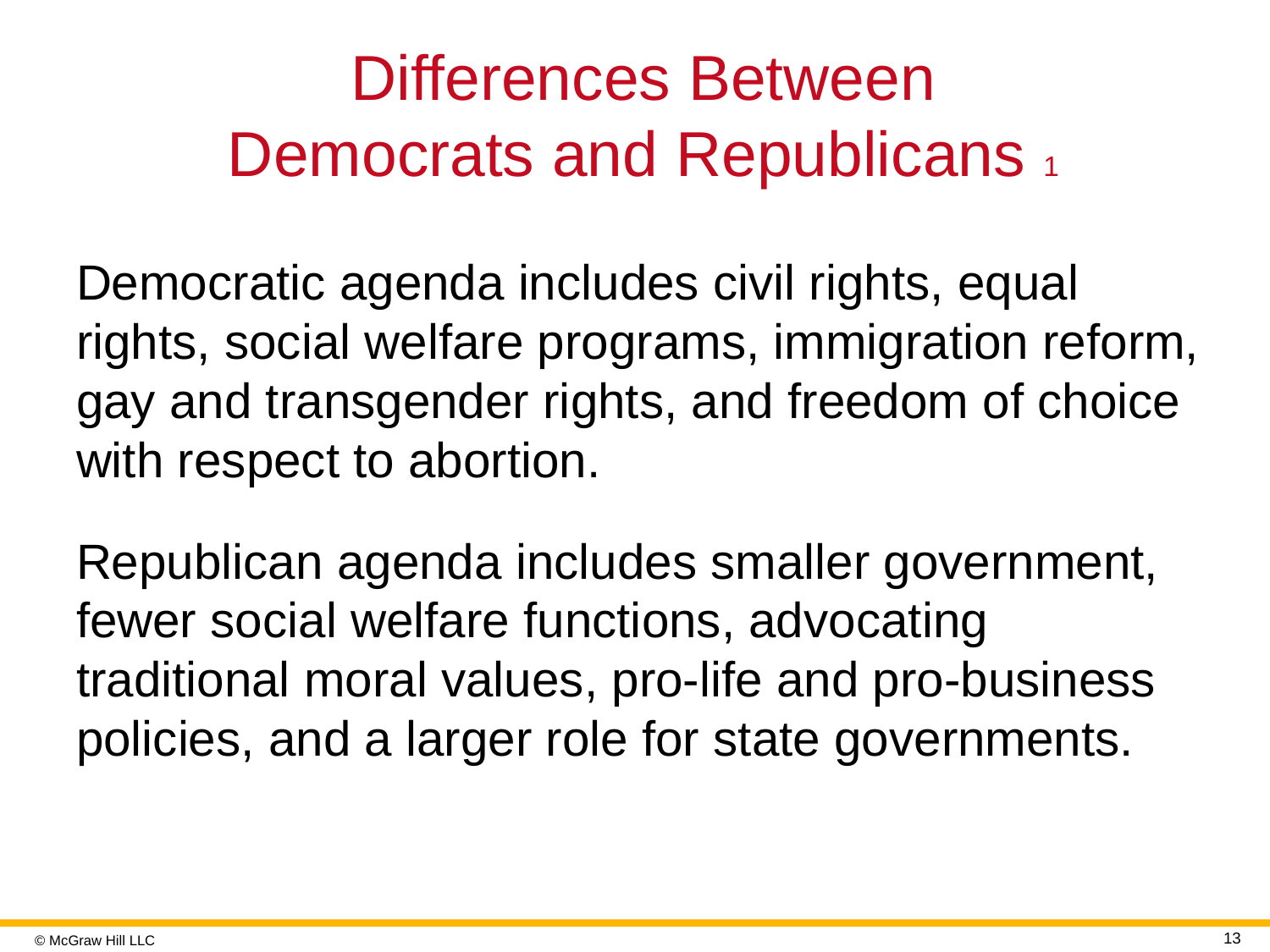

# Differences Between Democrats and Republicans 1
Democratic agenda includes civil rights, equal rights, social welfare programs, immigration reform, gay and transgender rights, and freedom of choice with respect to abortion.
Republican agenda includes smaller government, fewer social welfare functions, advocating traditional moral values, pro-life and pro-business policies, and a larger role for state governments.
13